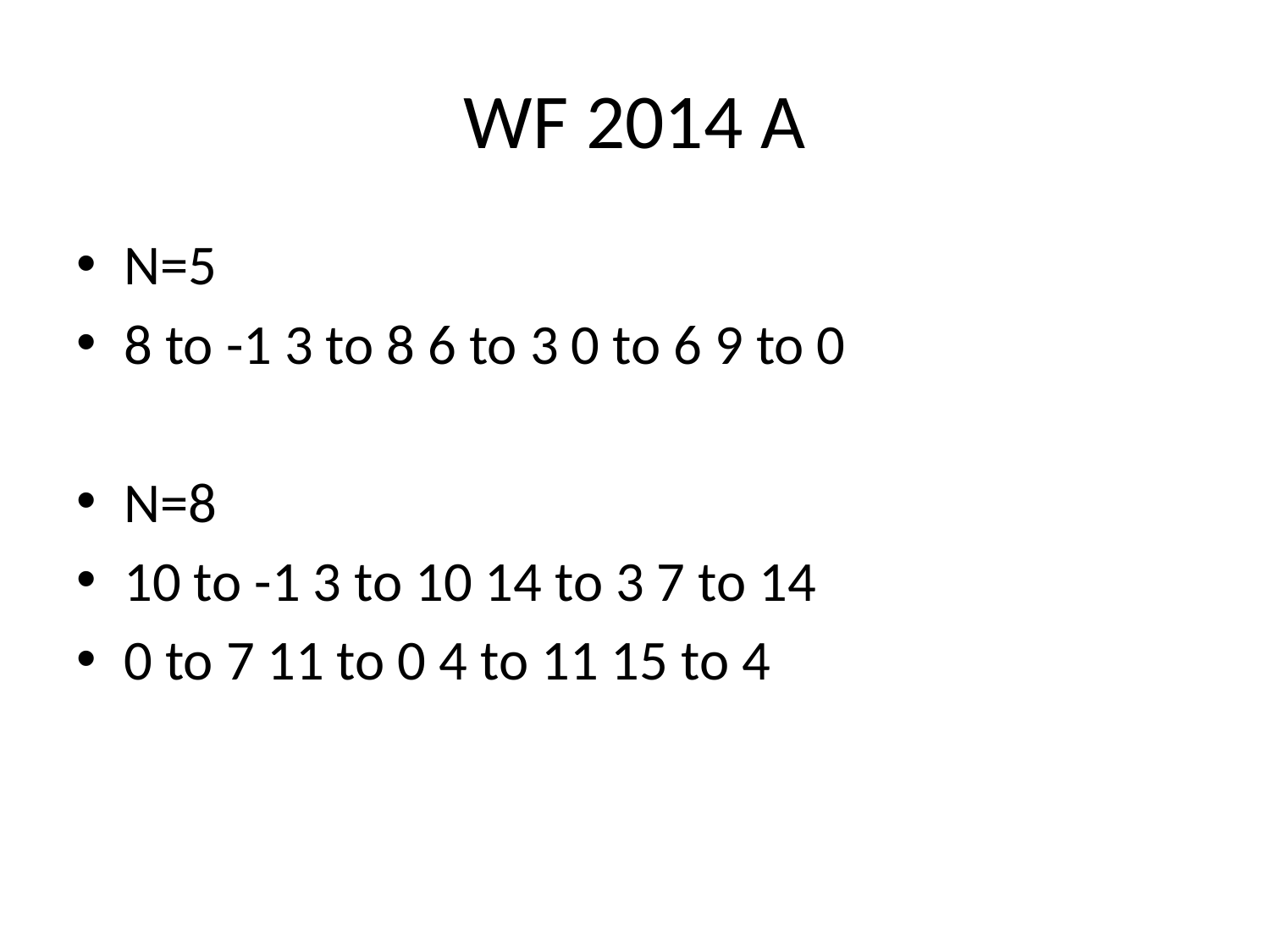

# WF 2014 A
N=5
8 to -1 3 to 8 6 to 3 0 to 6 9 to 0

N=8
10 to -1 3 to 10 14 to 3 7 to 14
0 to 7 11 to 0 4 to 11 15 to 4